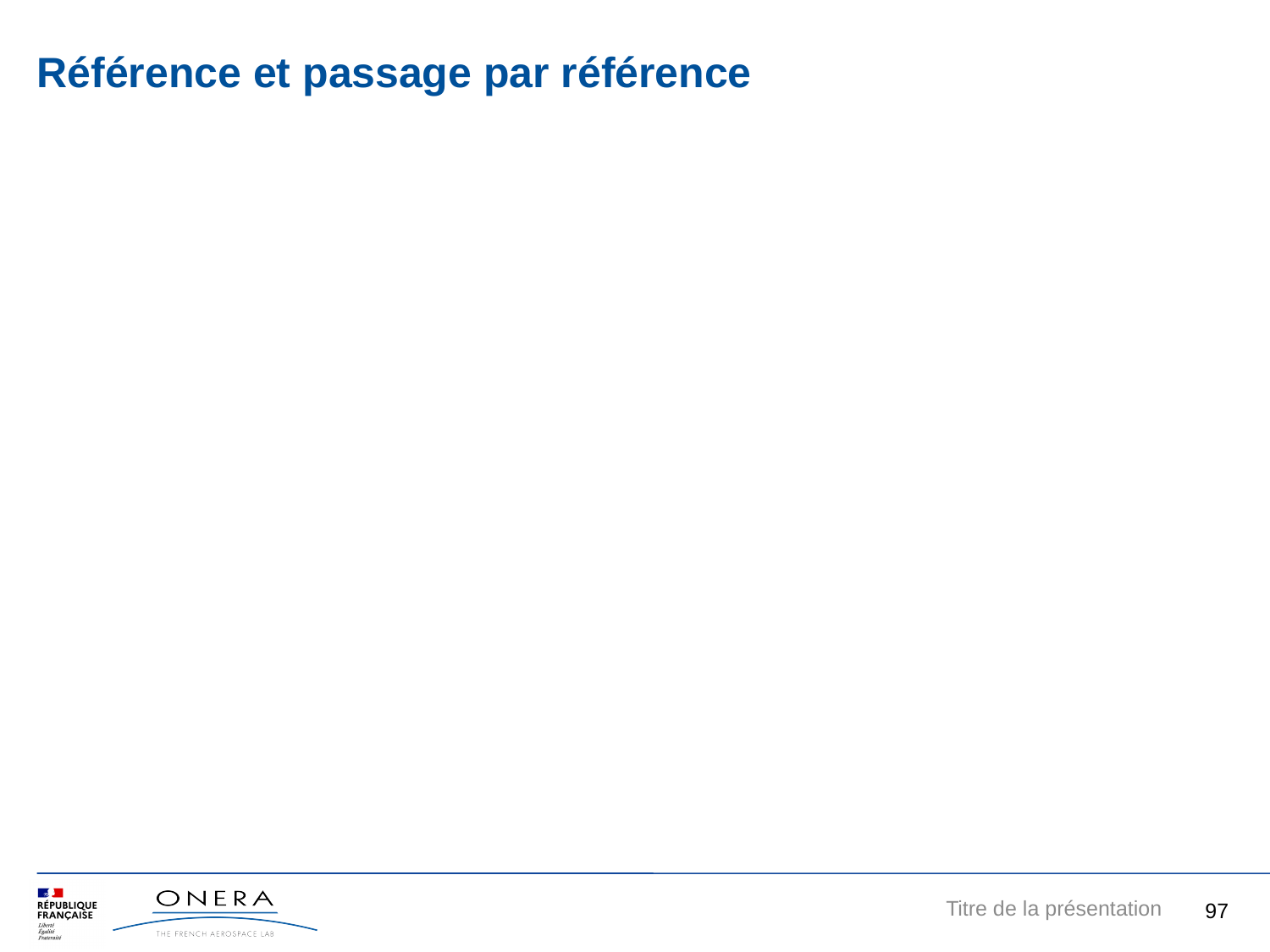

Référence et passage par référence

97
Titre de la présentation